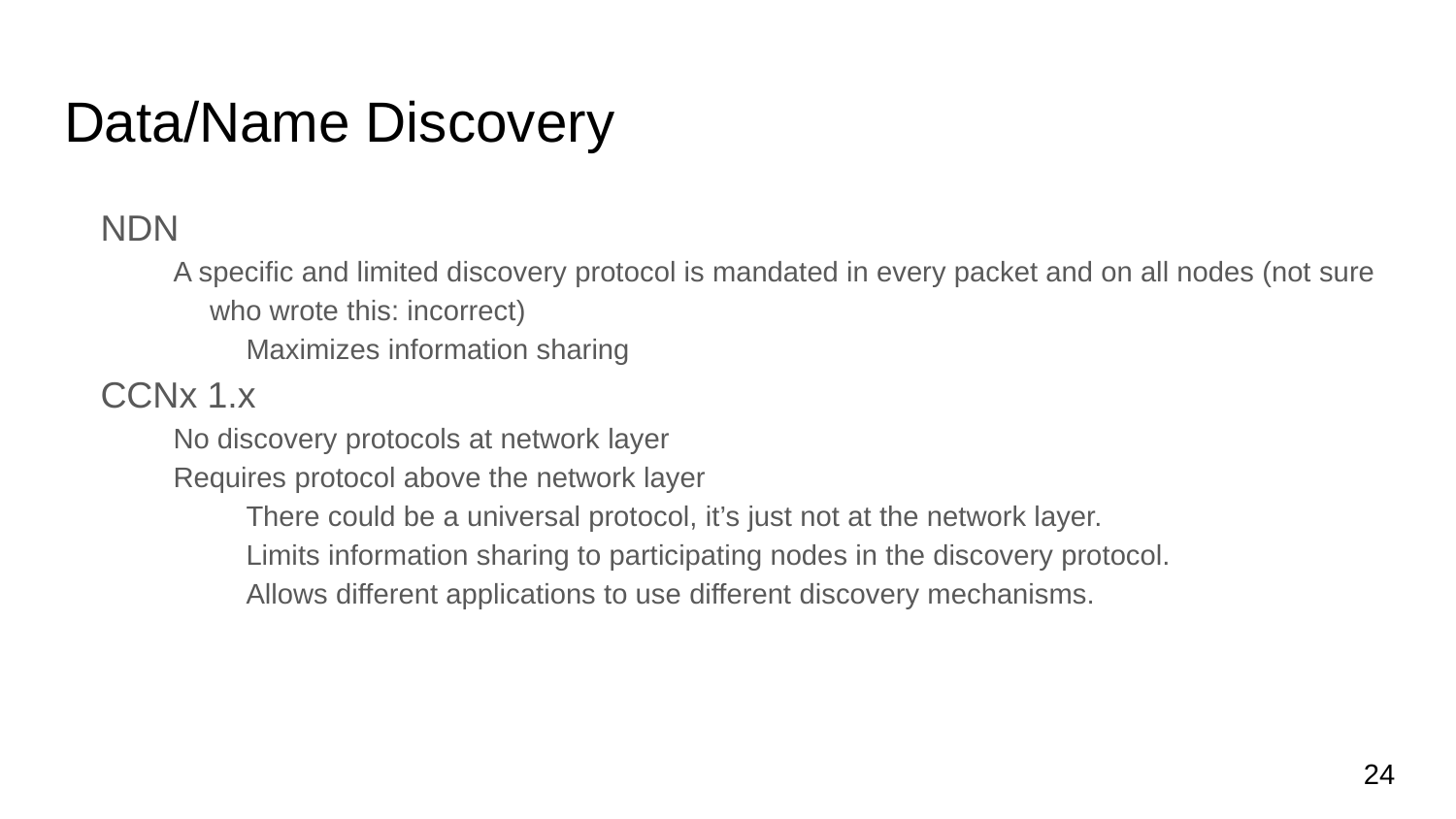

# Data/Name Discovery
NDN
A specific and limited discovery protocol is mandated in every packet and on all nodes (not sure who wrote this: incorrect)
Maximizes information sharing
CCNx 1.x
No discovery protocols at network layer
Requires protocol above the network layer
There could be a universal protocol, it’s just not at the network layer.
Limits information sharing to participating nodes in the discovery protocol.
Allows different applications to use different discovery mechanisms.
24